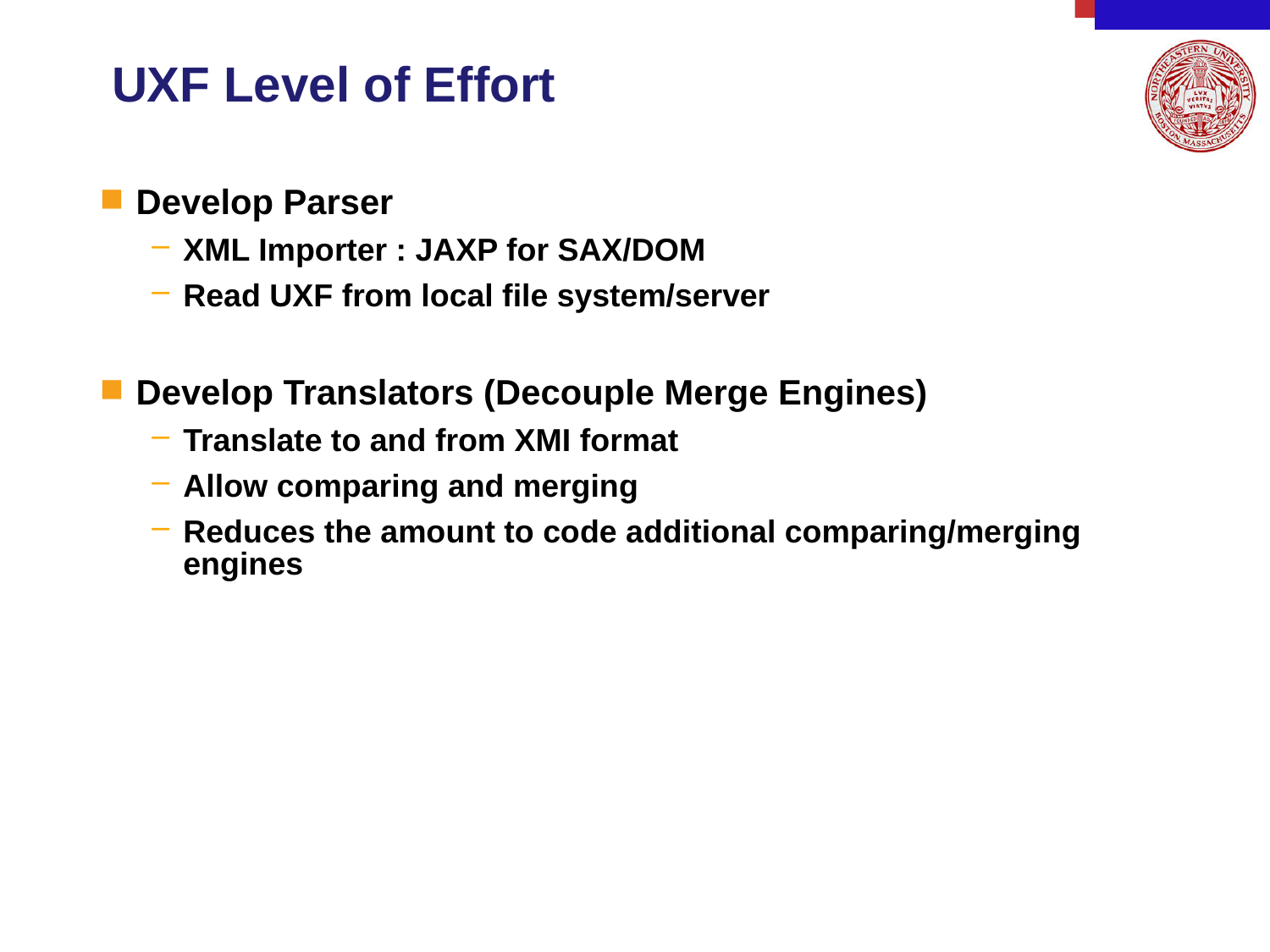

# UXF Level of Effort
Develop Parser
XML Importer : JAXP for SAX/DOM
Read UXF from local file system/server

Develop Translators (Decouple Merge Engines)
Translate to and from XMI format
Allow comparing and merging
Reduces the amount to code additional comparing/merging engines